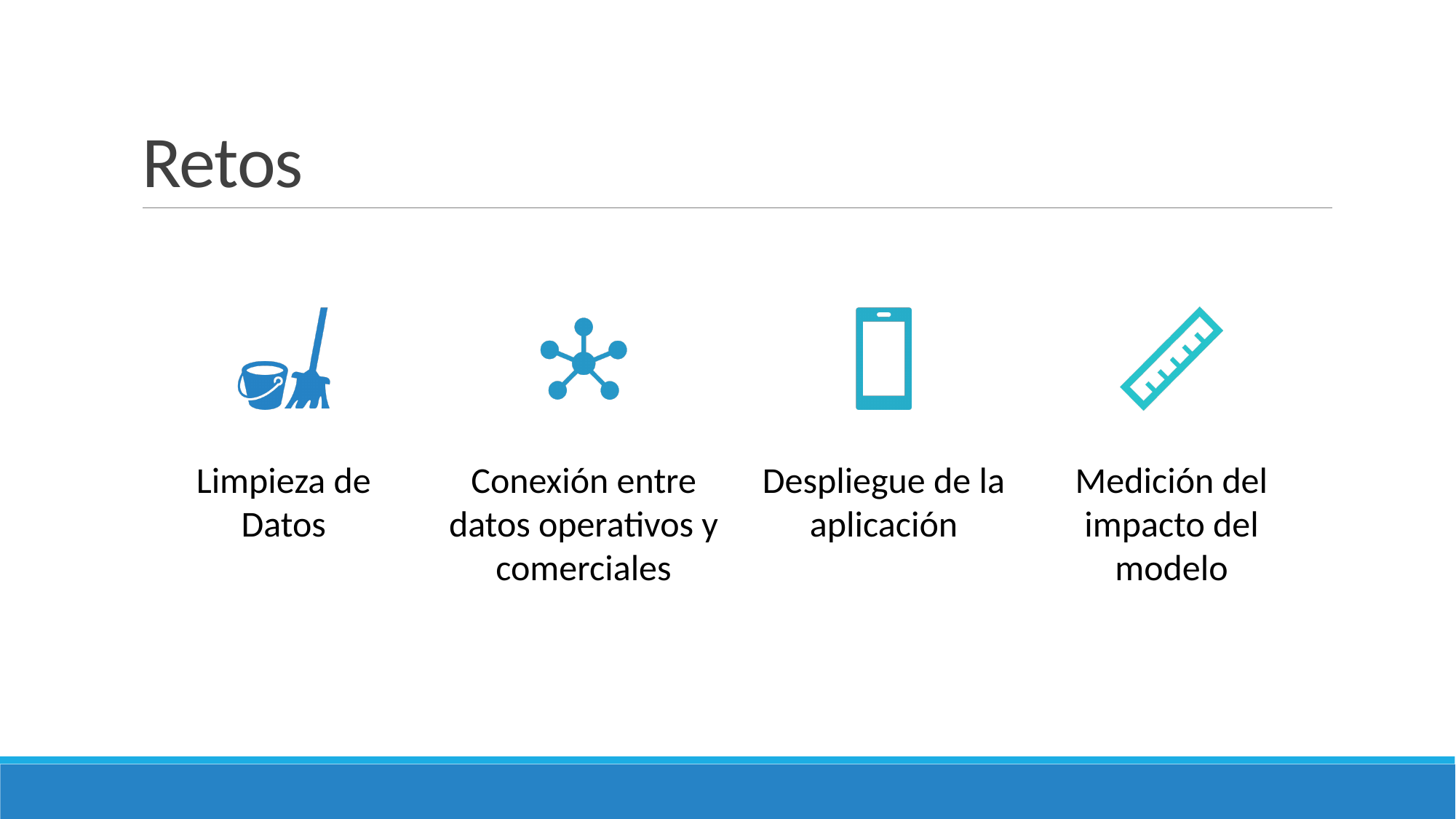

# Retos
Limpieza de Datos
Conexión entre datos operativos y comerciales
Despliegue de la aplicación
Medición del impacto del modelo